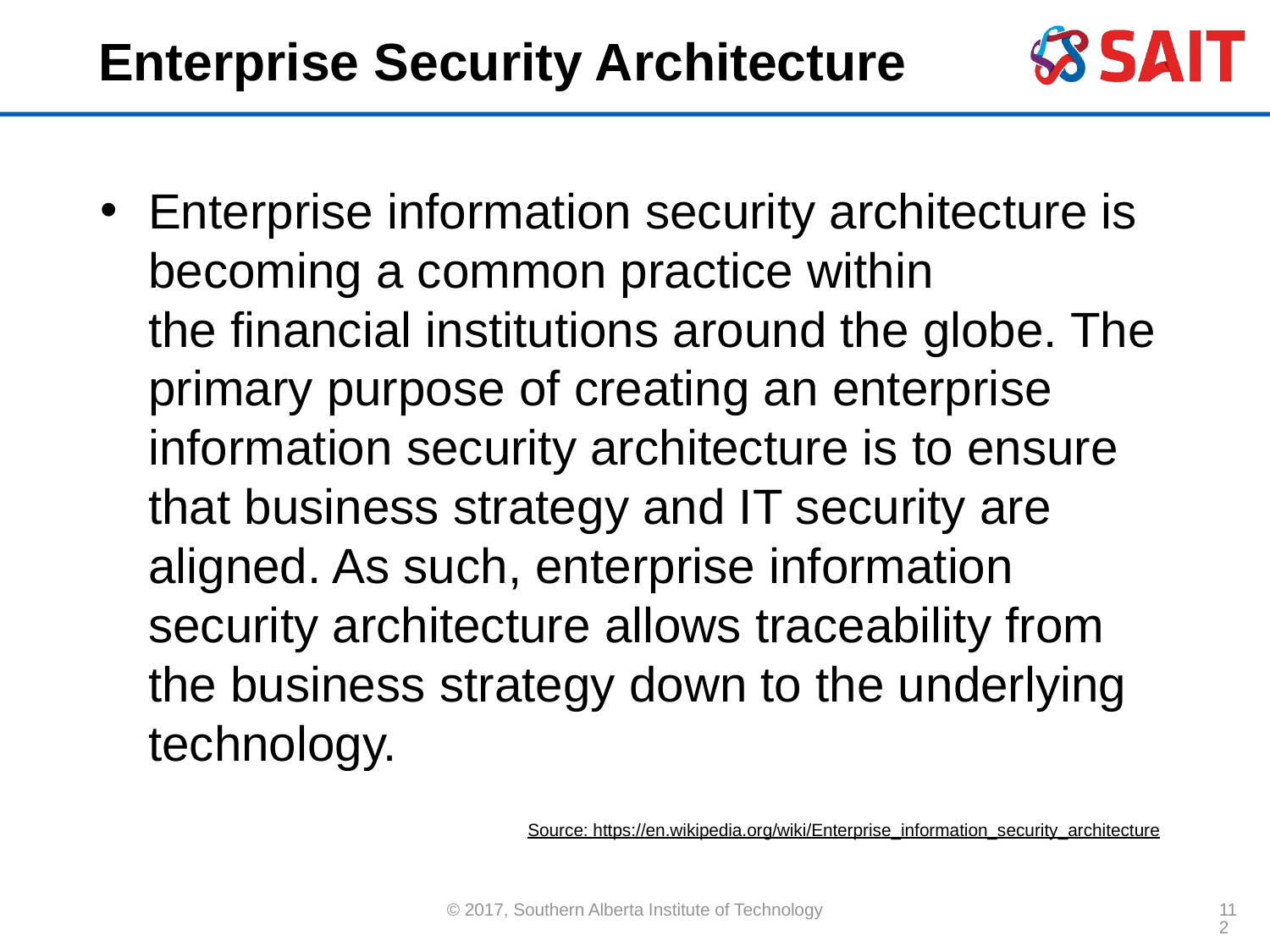

# Enterprise Security Architecture
Enterprise information security architecture is becoming a common practice within the financial institutions around the globe. The primary purpose of creating an enterprise information security architecture is to ensure that business strategy and IT security are aligned. As such, enterprise information security architecture allows traceability from the business strategy down to the underlying technology.

Source: https://en.wikipedia.org/wiki/Enterprise_information_security_architecture